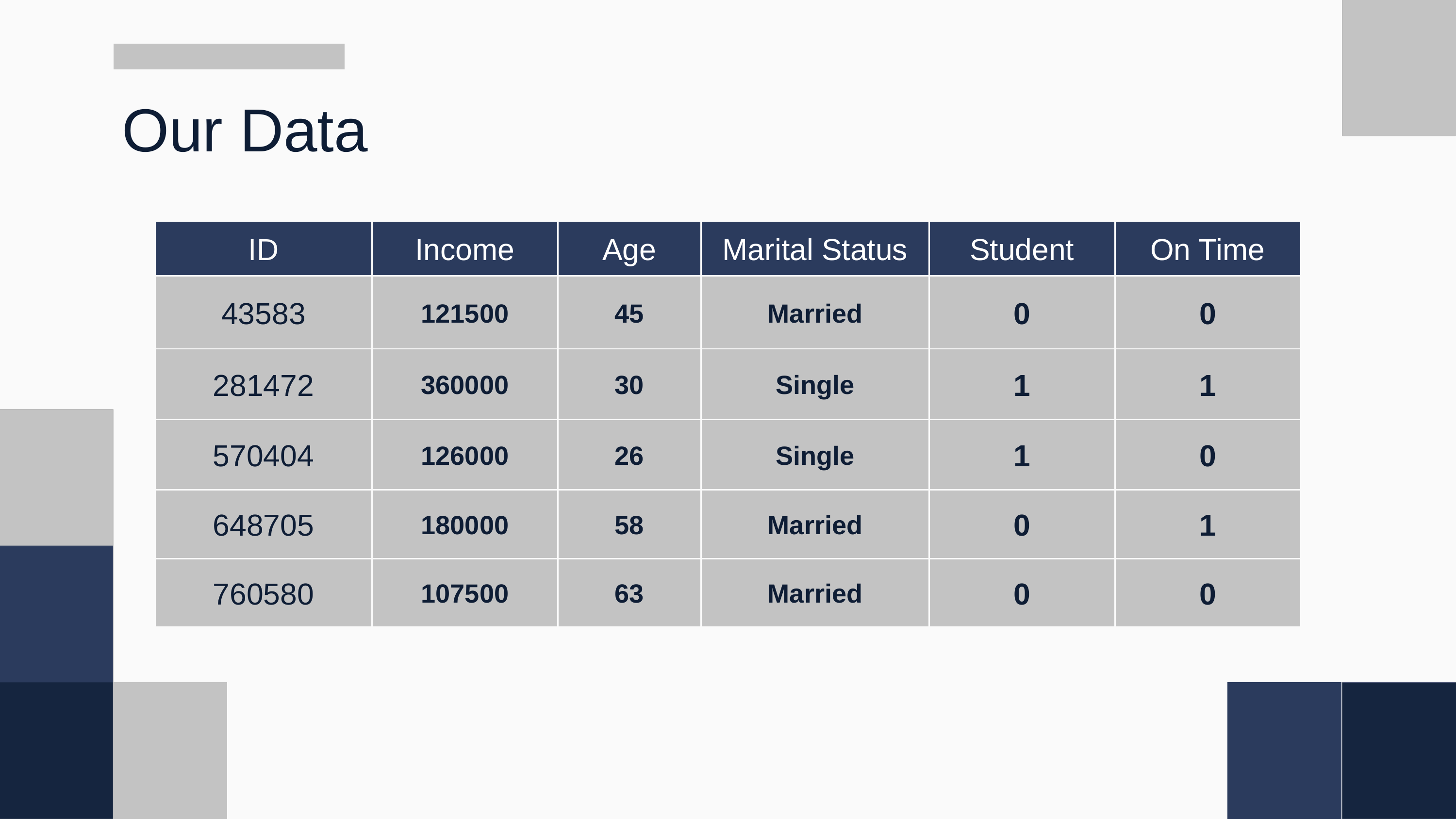

Our Data
| ID | Income | Age | Marital Status | Student | On Time |
| --- | --- | --- | --- | --- | --- |
| 43583 | 121500 | 45 | Married | 0 | 0 |
| 281472 | 360000 | 30 | Single | 1 | 1 |
| 570404 | 126000 | 26 | Single | 1 | 0 |
| 648705 | 180000 | 58 | Married | 0 | 1 |
| 760580 | 107500 | 63 | Married | 0 | 0 |